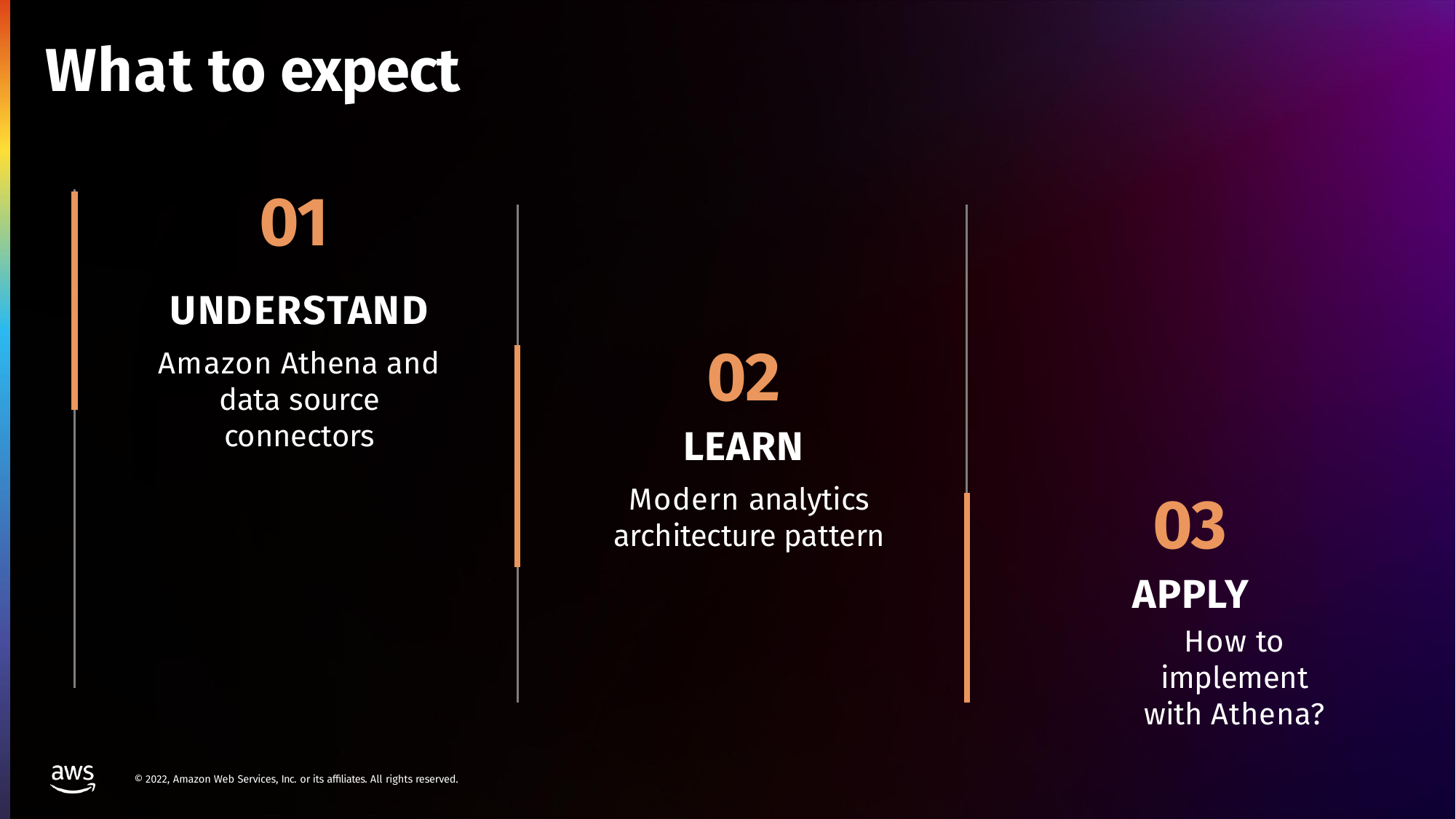

What to expect
# 01

UNDERSTAND
Amazon Athena and data source connectors
02
LEARN
Modern analytics architecture pattern
03
APPLY
How to implement
with Athena?
© 2022, Amazon Web Services, Inc. or its affiliates. All rights reserved.